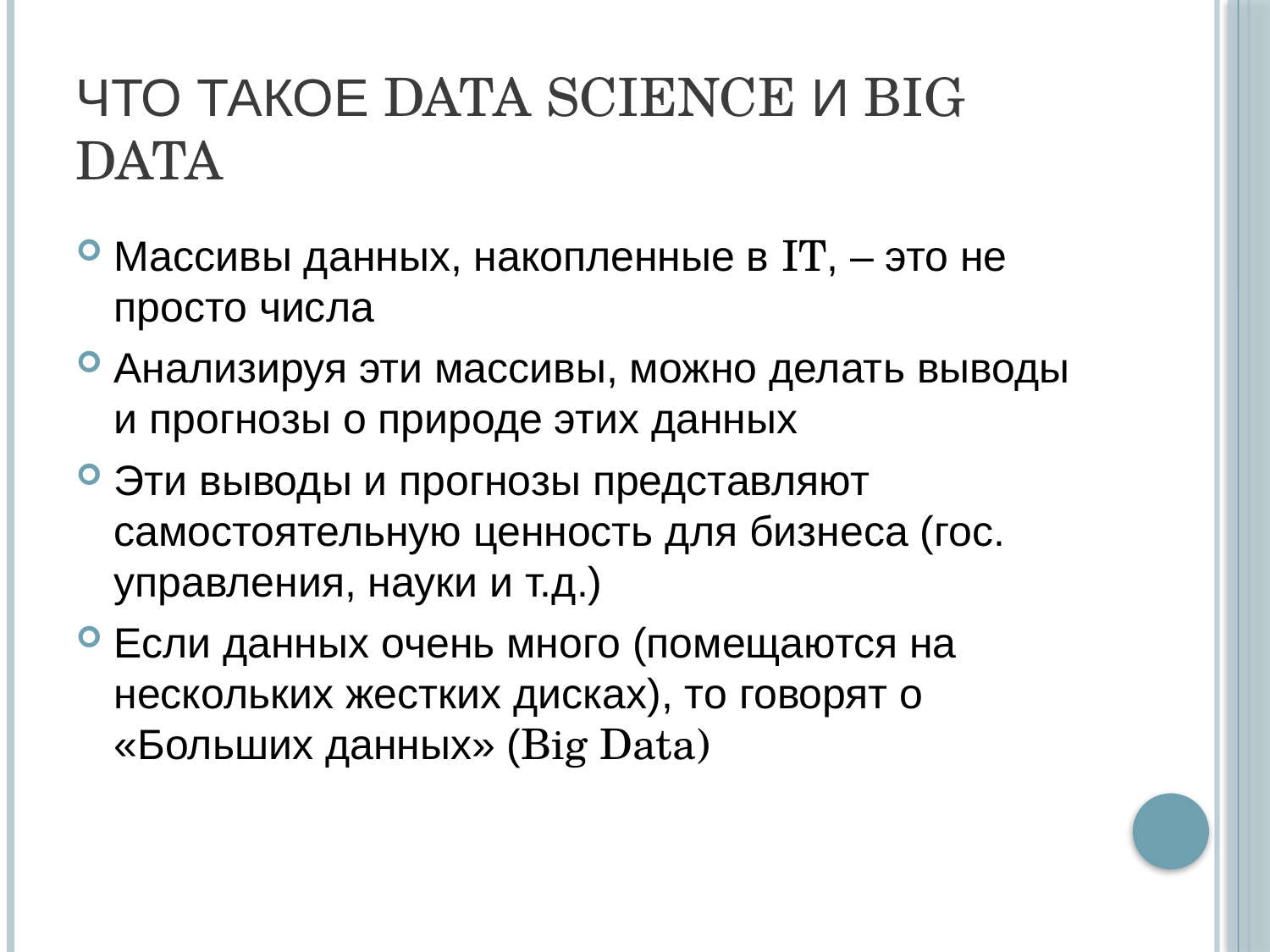

# Что такое Data Science и Big Data
Массивы данных, накопленные в IT, – это не просто числа
Анализируя эти массивы, можно делать выводы и прогнозы о природе этих данных
Эти выводы и прогнозы представляют самостоятельную ценность для бизнеса (гос. управления, науки и т.д.)
Если данных очень много (помещаются на нескольких жестких дисках), то говорят о «Больших данных» (Big Data)